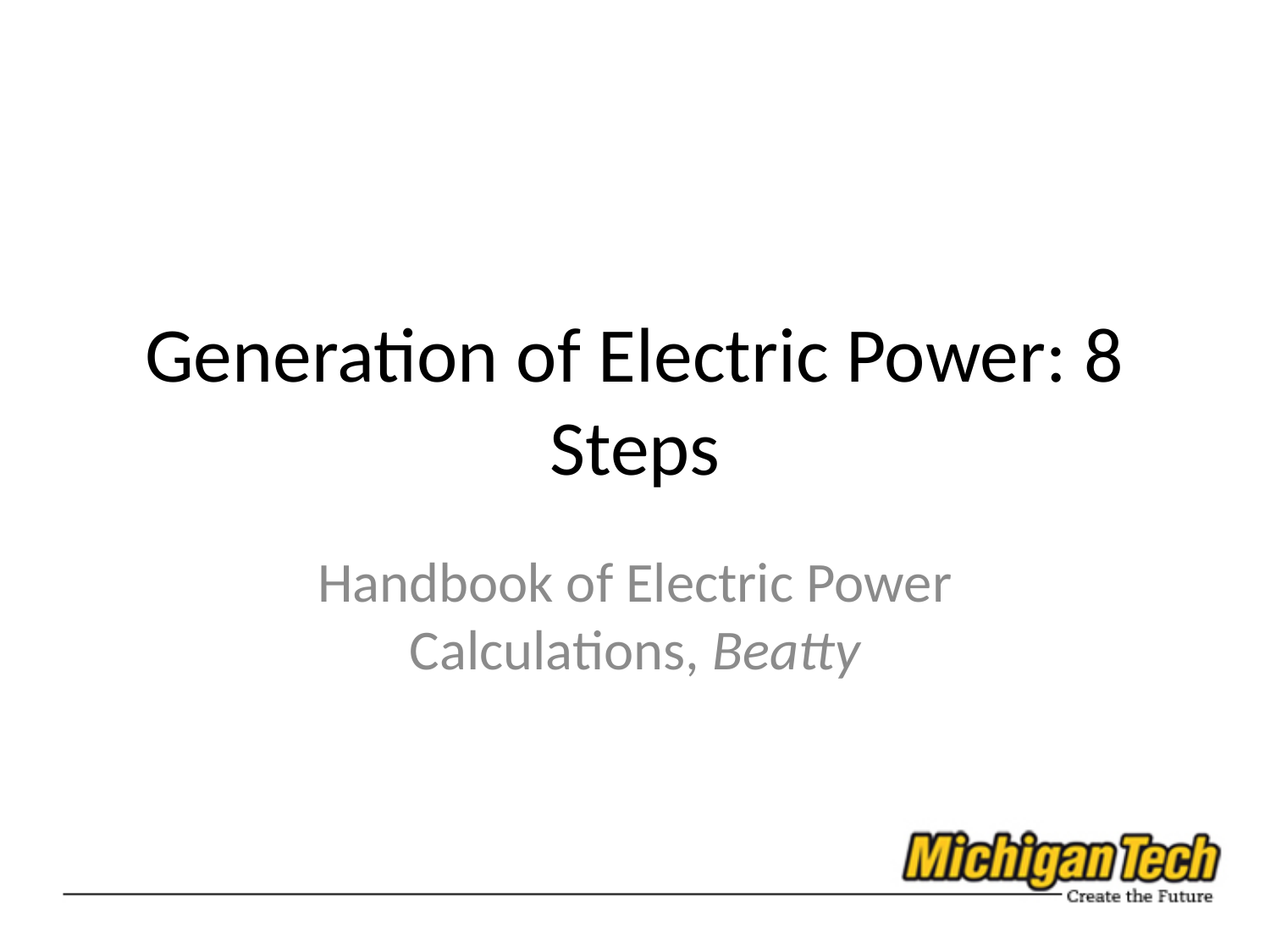

# Generation of Electric Power: 8 Steps
Handbook of Electric Power Calculations, Beatty